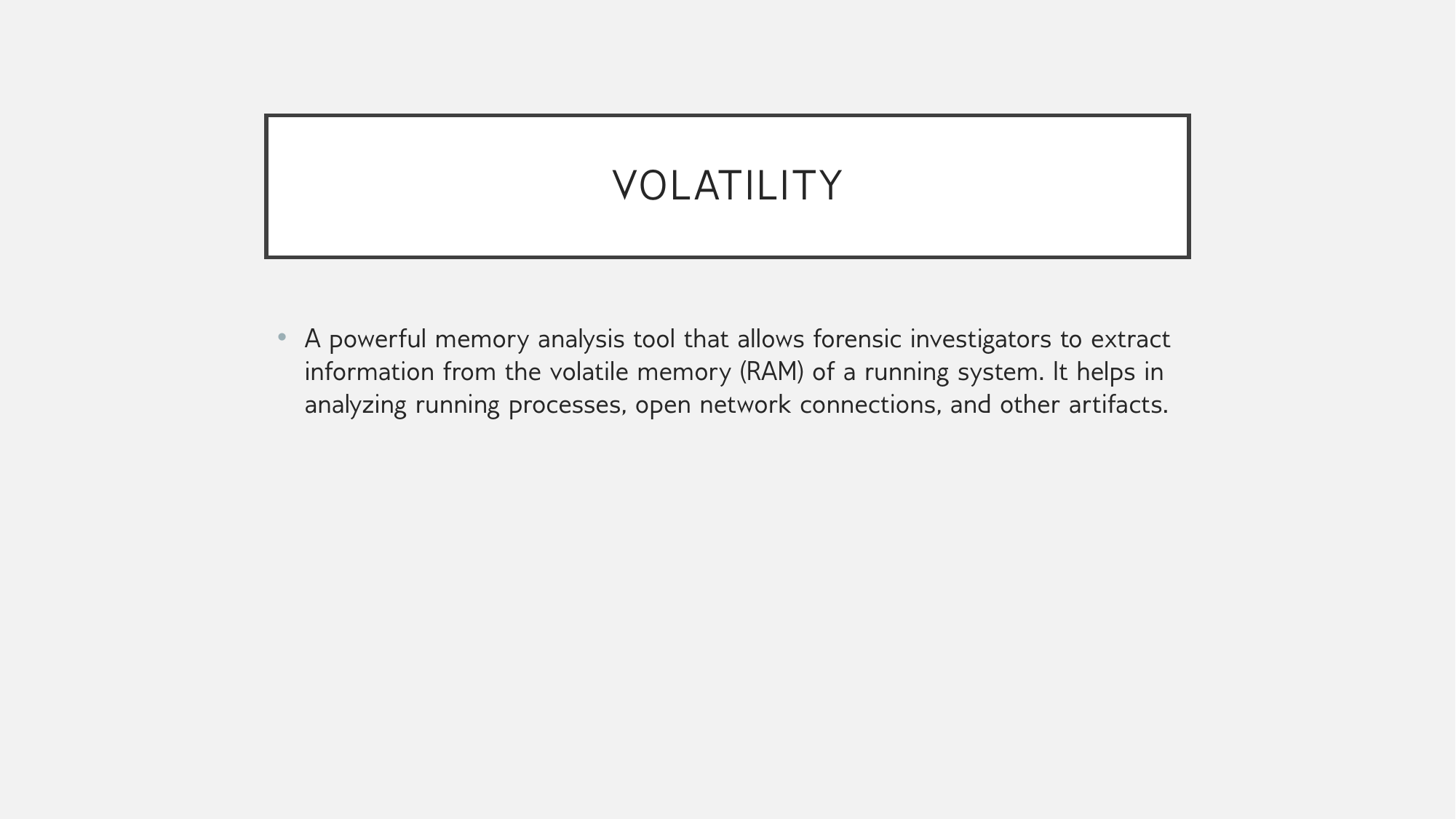

# Volatility
A powerful memory analysis tool that allows forensic investigators to extract information from the volatile memory (RAM) of a running system. It helps in analyzing running processes, open network connections, and other artifacts.